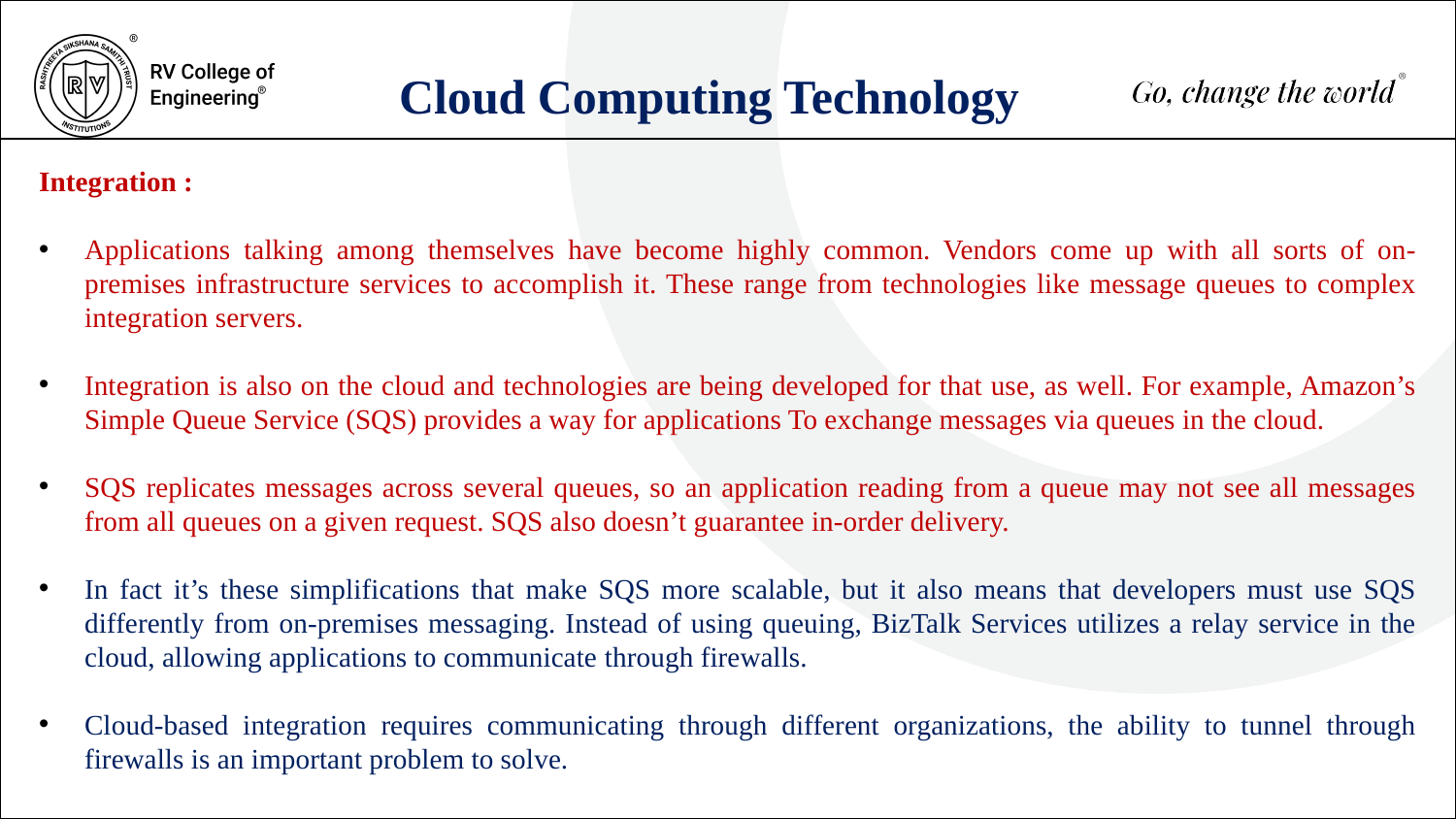

Cloud Computing Technology

Integration :

Applications talking among themselves have become highly common. Vendors come up with all sorts of on-premises infrastructure services to accomplish it. These range from technologies like message queues to complex integration servers.

Integration is also on the cloud and technologies are being developed for that use, as well. For example, Amazon’s Simple Queue Service (SQS) provides a way for applications To exchange messages via queues in the cloud.

SQS replicates messages across several queues, so an application reading from a queue may not see all messages from all queues on a given request. SQS also doesn’t guarantee in-order delivery.

In fact it’s these simplifications that make SQS more scalable, but it also means that developers must use SQS differently from on-premises messaging. Instead of using queuing, BizTalk Services utilizes a relay service in the cloud, allowing applications to communicate through firewalls.

Cloud-based integration requires communicating through different organizations, the ability to tunnel through firewalls is an important problem to solve.